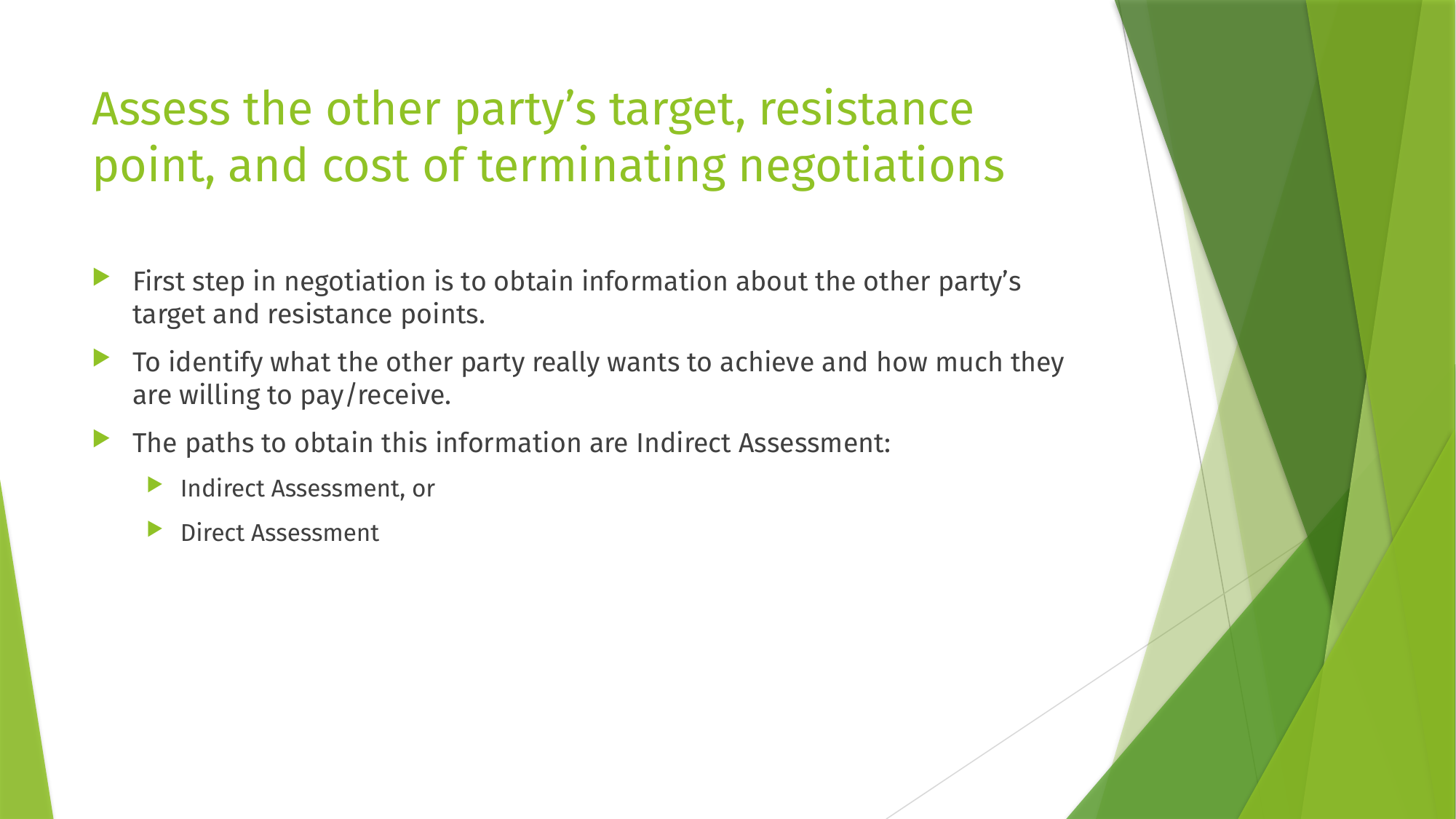

# Assess the other party’s target, resistance point, and cost of terminating negotiations
First step in negotiation is to obtain information about the other party’s target and resistance points.
To identify what the other party really wants to achieve and how much they are willing to pay/receive.
The paths to obtain this information are Indirect Assessment:
Indirect Assessment, or
Direct Assessment